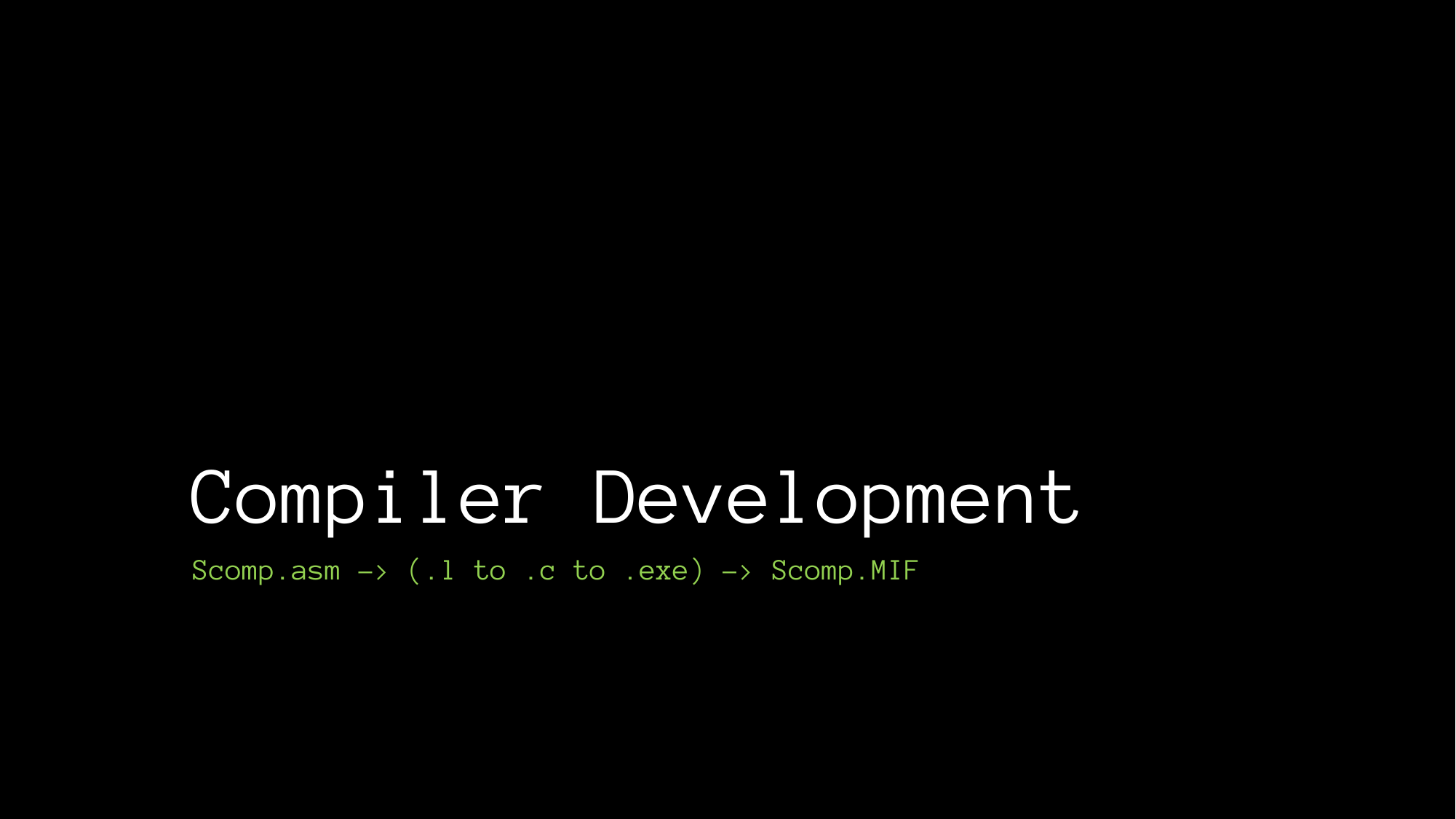

# Compiler Development
Scomp.asm -> (.l to .c to .exe) -> Scomp.MIF